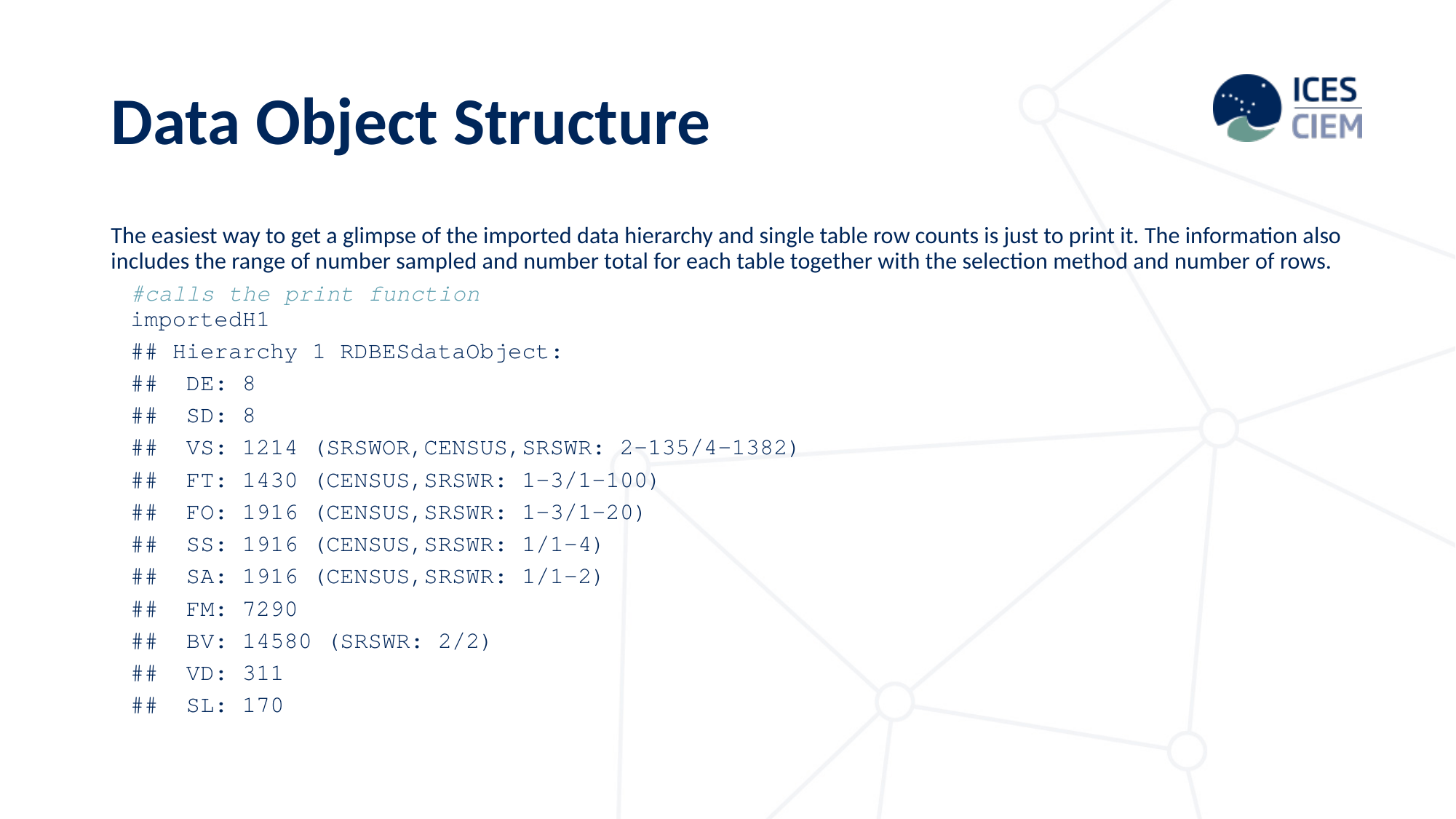

# Data Object Structure
The easiest way to get a glimpse of the imported data hierarchy and single table row counts is just to print it. The information also includes the range of number sampled and number total for each table together with the selection method and number of rows.
#calls the print function
importedH1
## Hierarchy 1 RDBESdataObject:
##  DE: 8
##  SD: 8
##  VS: 1214 (SRSWOR,CENSUS,SRSWR: 2-135/4-1382)
##  FT: 1430 (CENSUS,SRSWR: 1-3/1-100)
##  FO: 1916 (CENSUS,SRSWR: 1-3/1-20)
##  SS: 1916 (CENSUS,SRSWR: 1/1-4)
##  SA: 1916 (CENSUS,SRSWR: 1/1-2)
##  FM: 7290
##  BV: 14580 (SRSWR: 2/2)
##  VD: 311
##  SL: 170